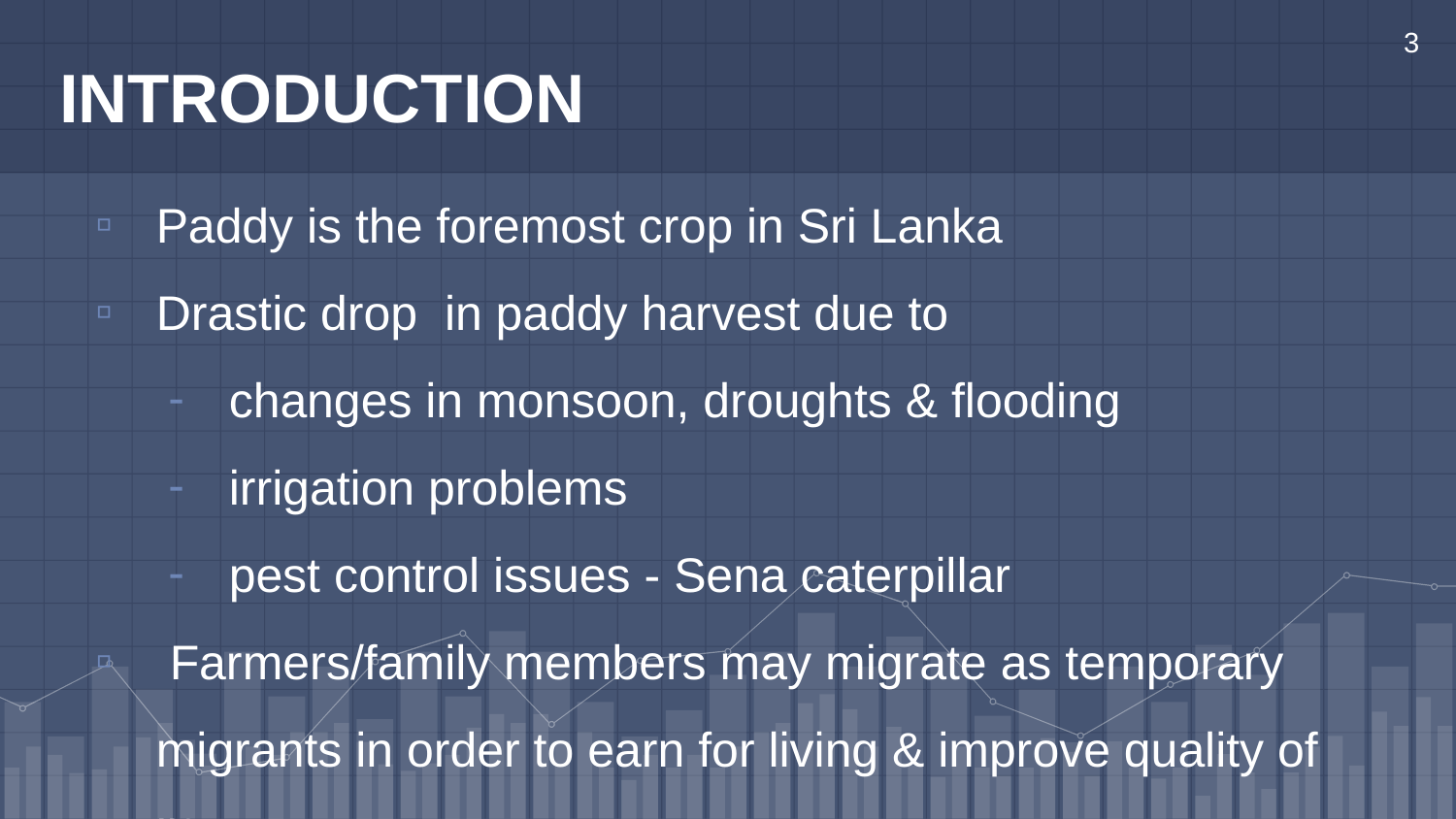

3
# INTRODUCTION
Paddy is the foremost crop in Sri Lanka
Drastic drop  in paddy harvest due to
changes in monsoon, droughts & flooding
irrigation problems
pest control issues - Sena caterpillar
 Farmers/family members may migrate as temporary migrants in order to earn for living & improve quality of life